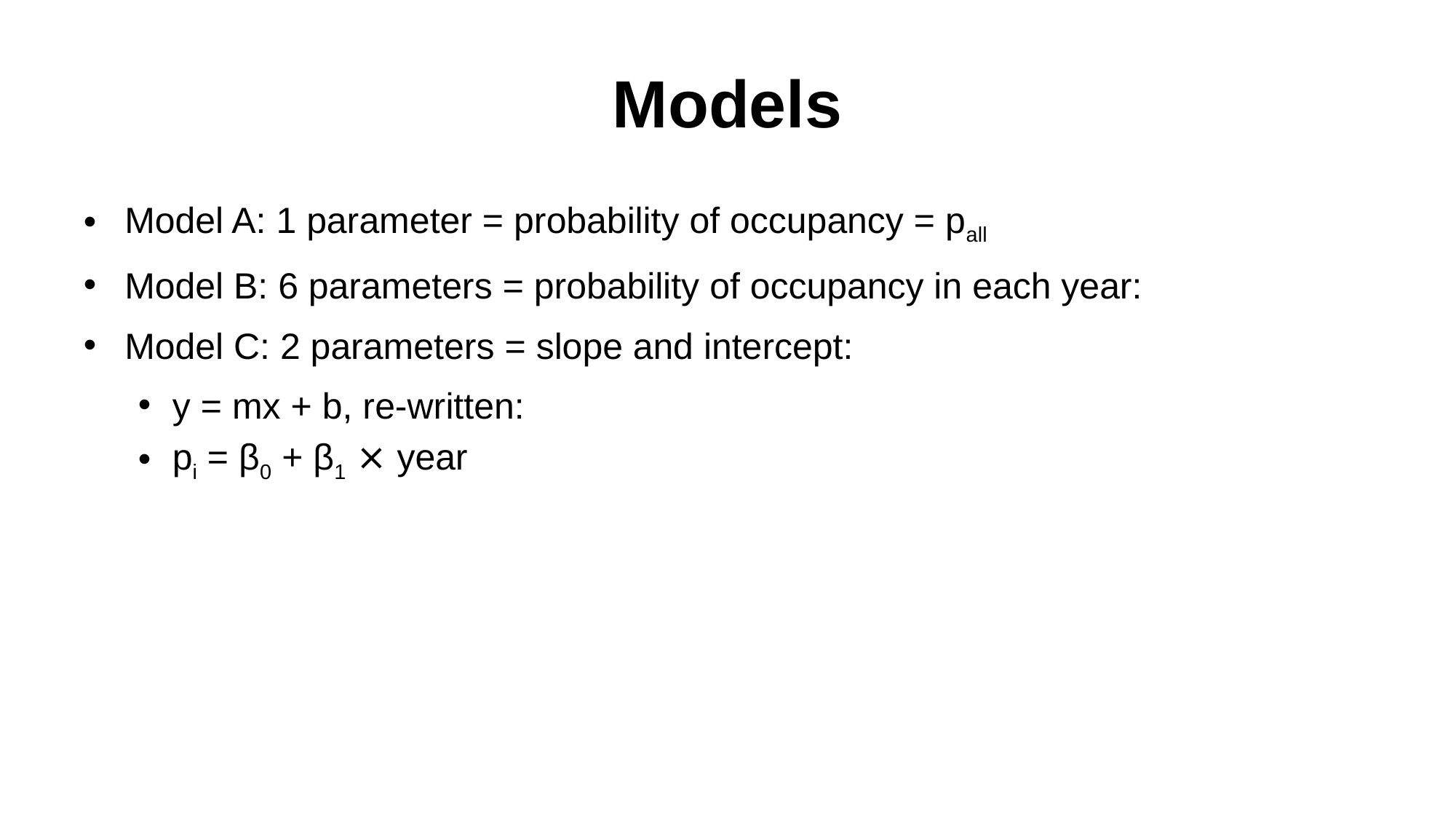

# Models
Model A: 1 parameter = probability of occupancy = pall
Model B: 6 parameters = probability of occupancy in each year:
Model C: 2 parameters = slope and intercept:
y = mx + b, re-written:
pi = β0 + β1 ⨯ year